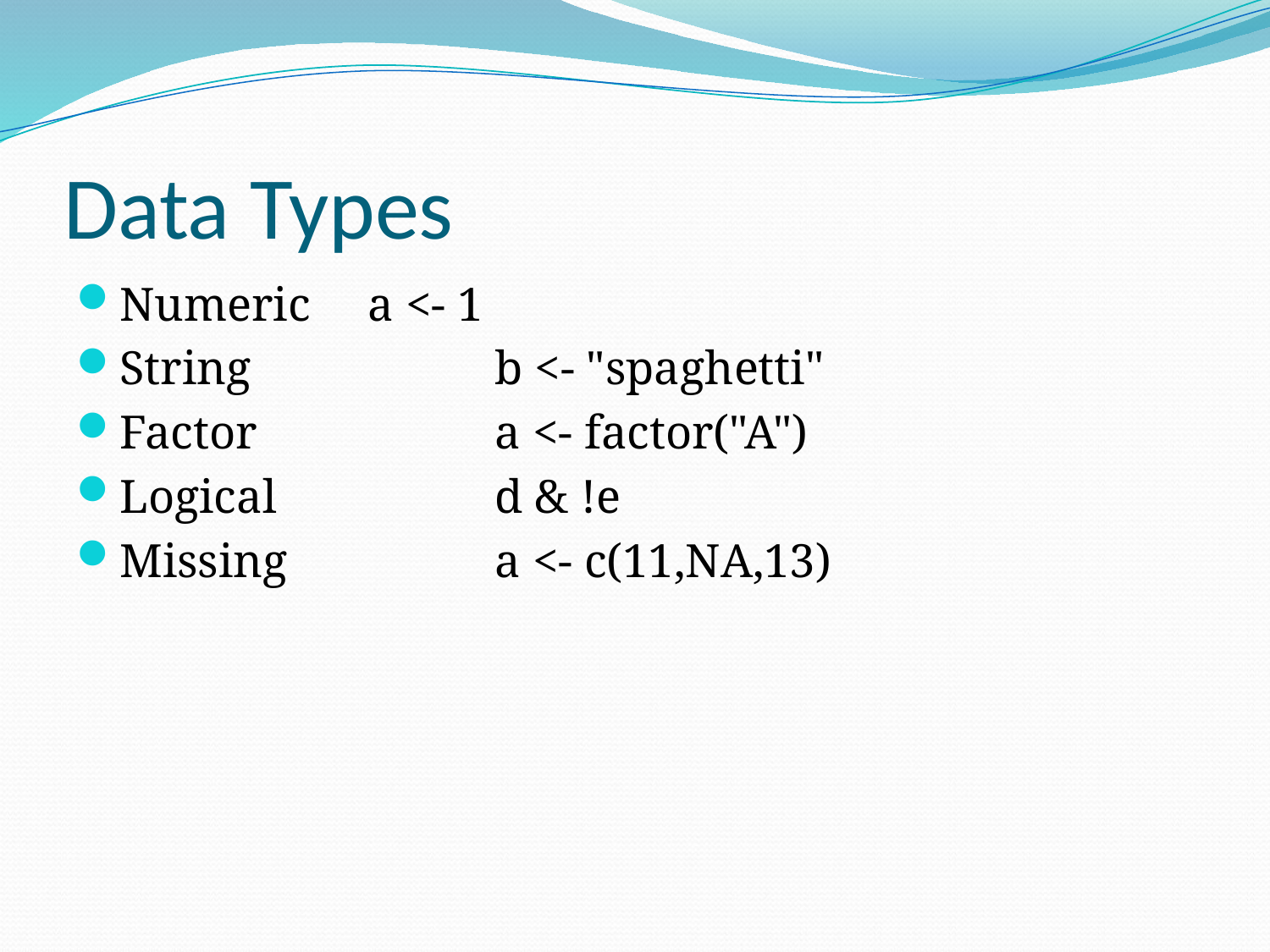

# Data Types
Numeric 	a <- 1
String		b <- "spaghetti"
Factor		a <- factor("A")
Logical		d & !e
Missing		a <- c(11,NA,13)